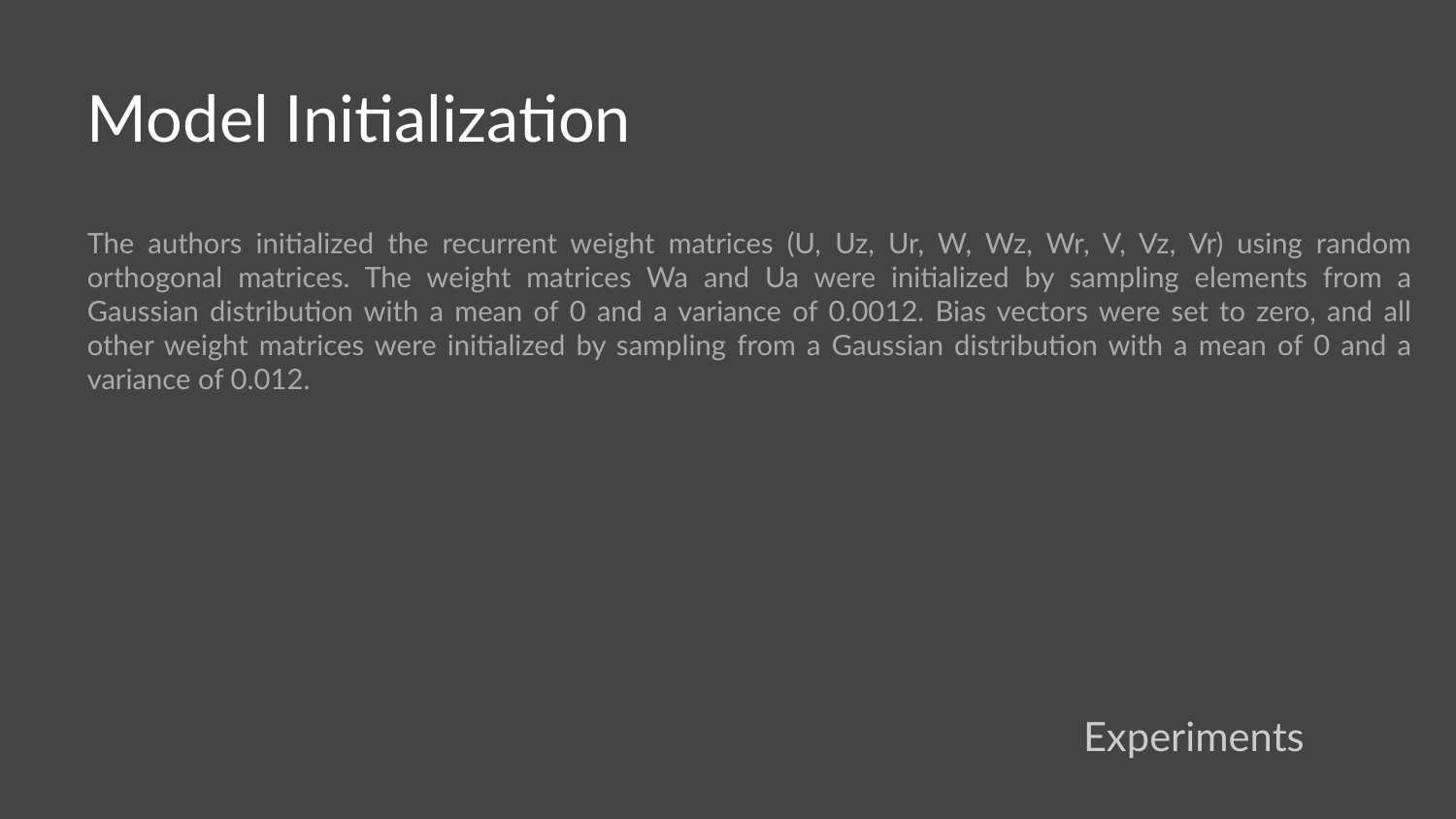

Model Initialization
The authors initialized the recurrent weight matrices (U, Uz, Ur, W, Wz, Wr, V, Vz, Vr) using random orthogonal matrices. The weight matrices Wa and Ua were initialized by sampling elements from a Gaussian distribution with a mean of 0 and a variance of 0.0012. Bias vectors were set to zero, and all other weight matrices were initialized by sampling from a Gaussian distribution with a mean of 0 and a variance of 0.012.
Experiments